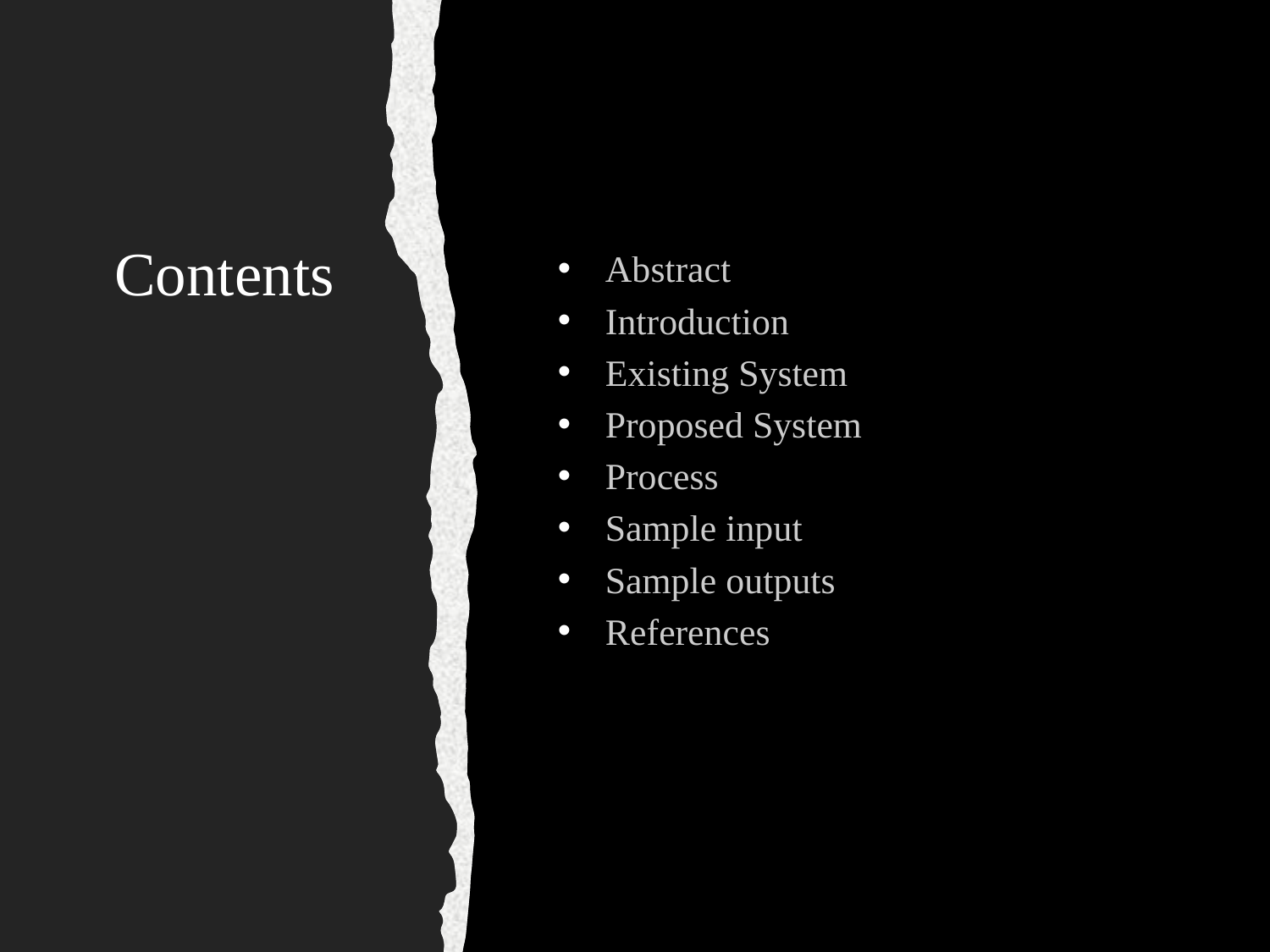

# Contents
Abstract
Introduction
Existing System
Proposed System
Process
Sample input
Sample outputs
References